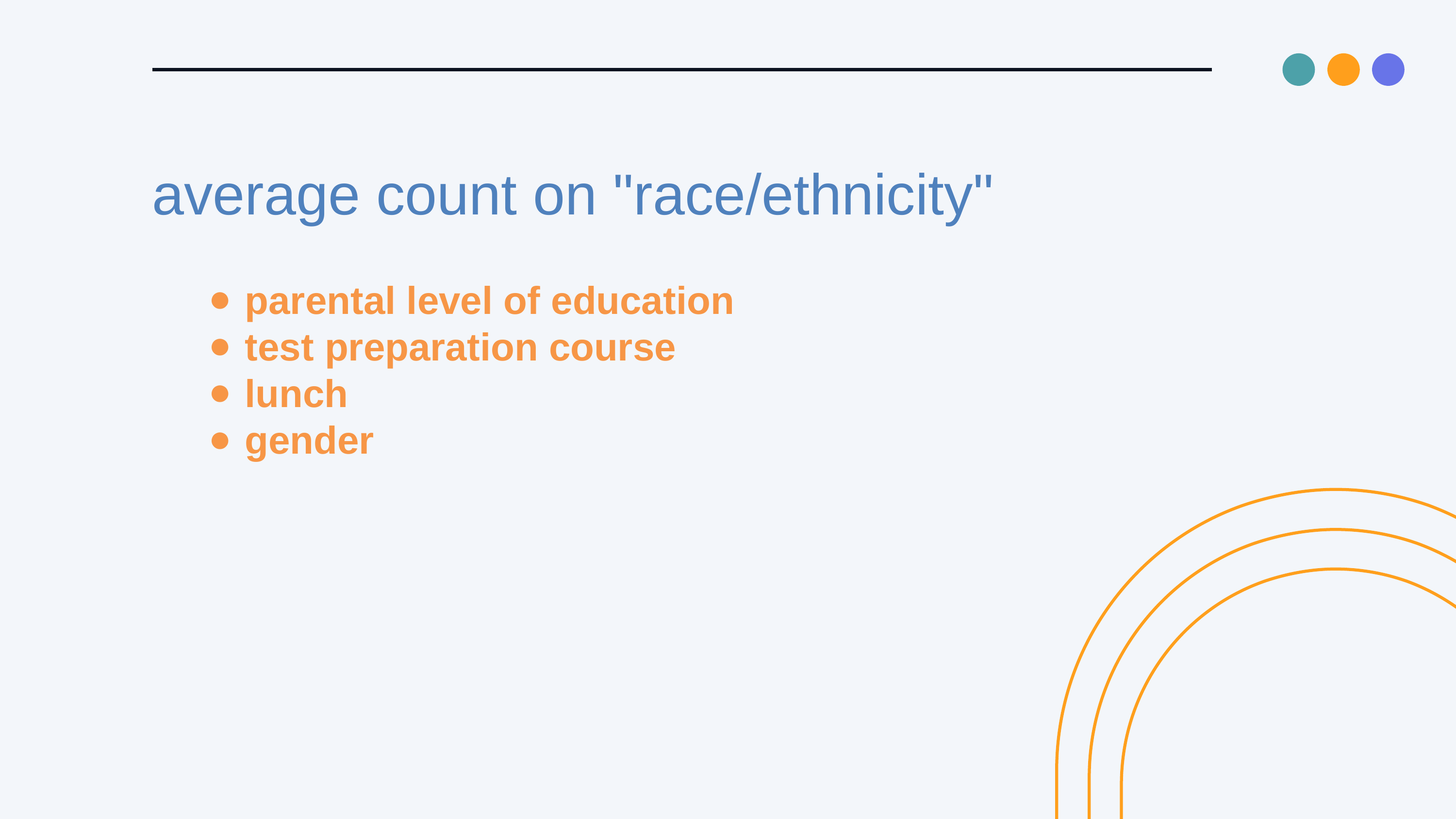

average count on "race/ethnicity"
parental level of education
test preparation course
lunch
gender